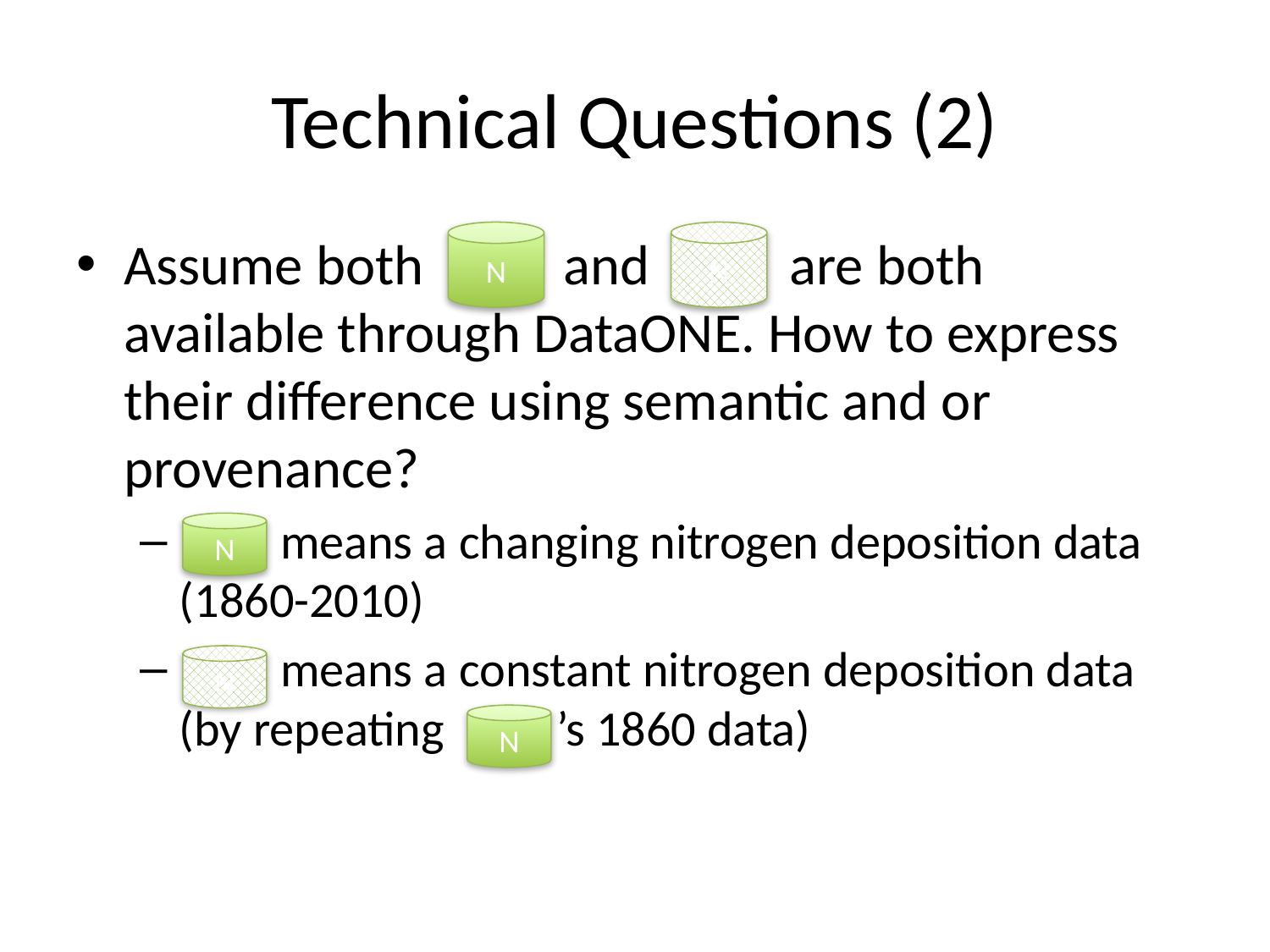

# Technical Questions (2)
Assume both           and           are both available through DataONE. How to express their difference using semantic and or provenance?
         means a changing nitrogen deposition data     (1860-2010)
         means a constant nitrogen deposition data (by repeating          ’s 1860 data)
N
N
N
N
N